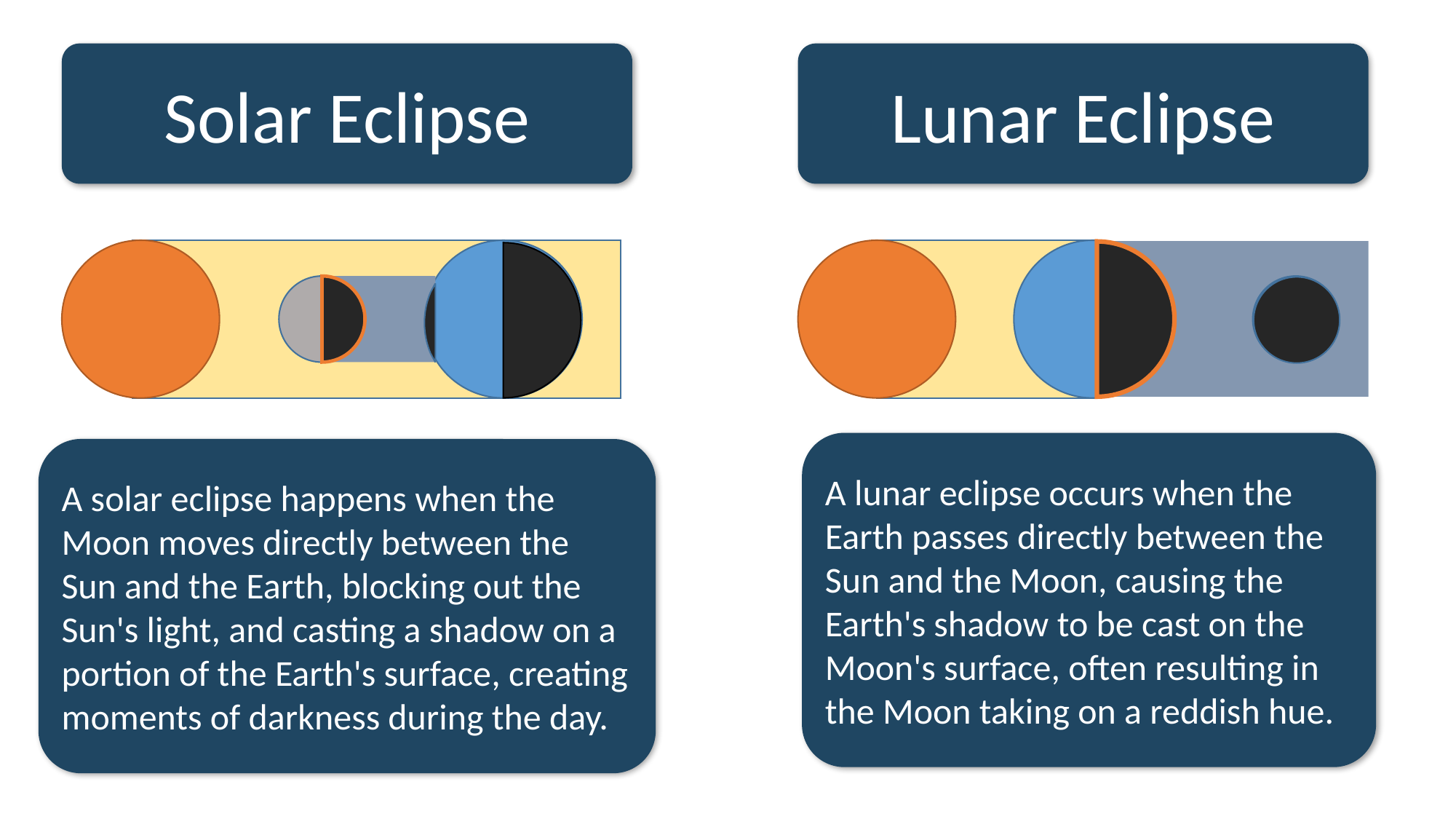

Lunar Eclipse
Solar Eclipse

A lunar eclipse occurs when the Earth passes directly between the Sun and the Moon, causing the Earth's shadow to be cast on the Moon's surface, often resulting in the Moon taking on a reddish hue.
A solar eclipse happens when the Moon moves directly between the Sun and the Earth, blocking out the Sun's light, and casting a shadow on a portion of the Earth's surface, creating moments of darkness during the day.